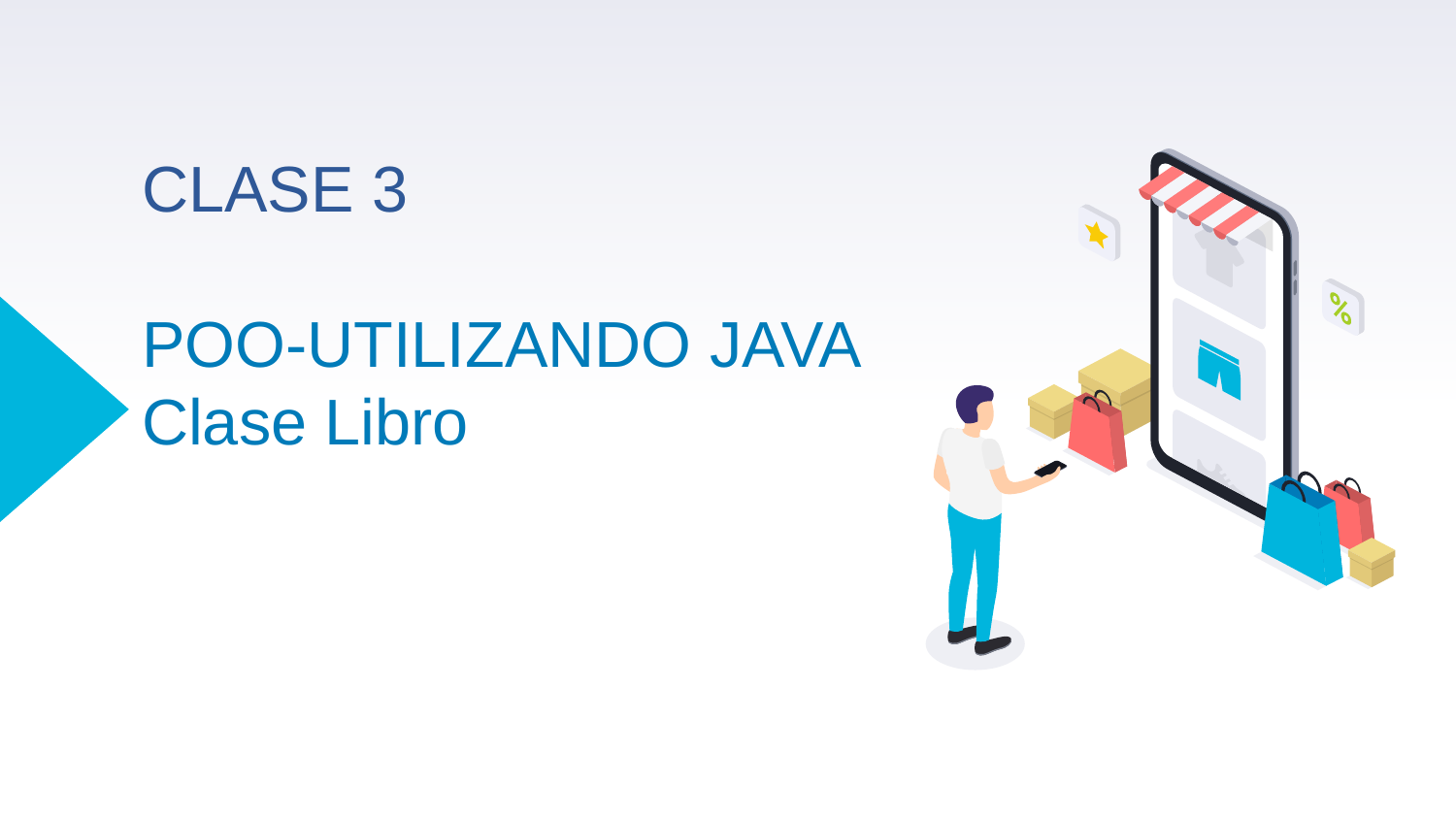

# CLASE 3

POO-UTILIZANDO JAVA
Clase Libro